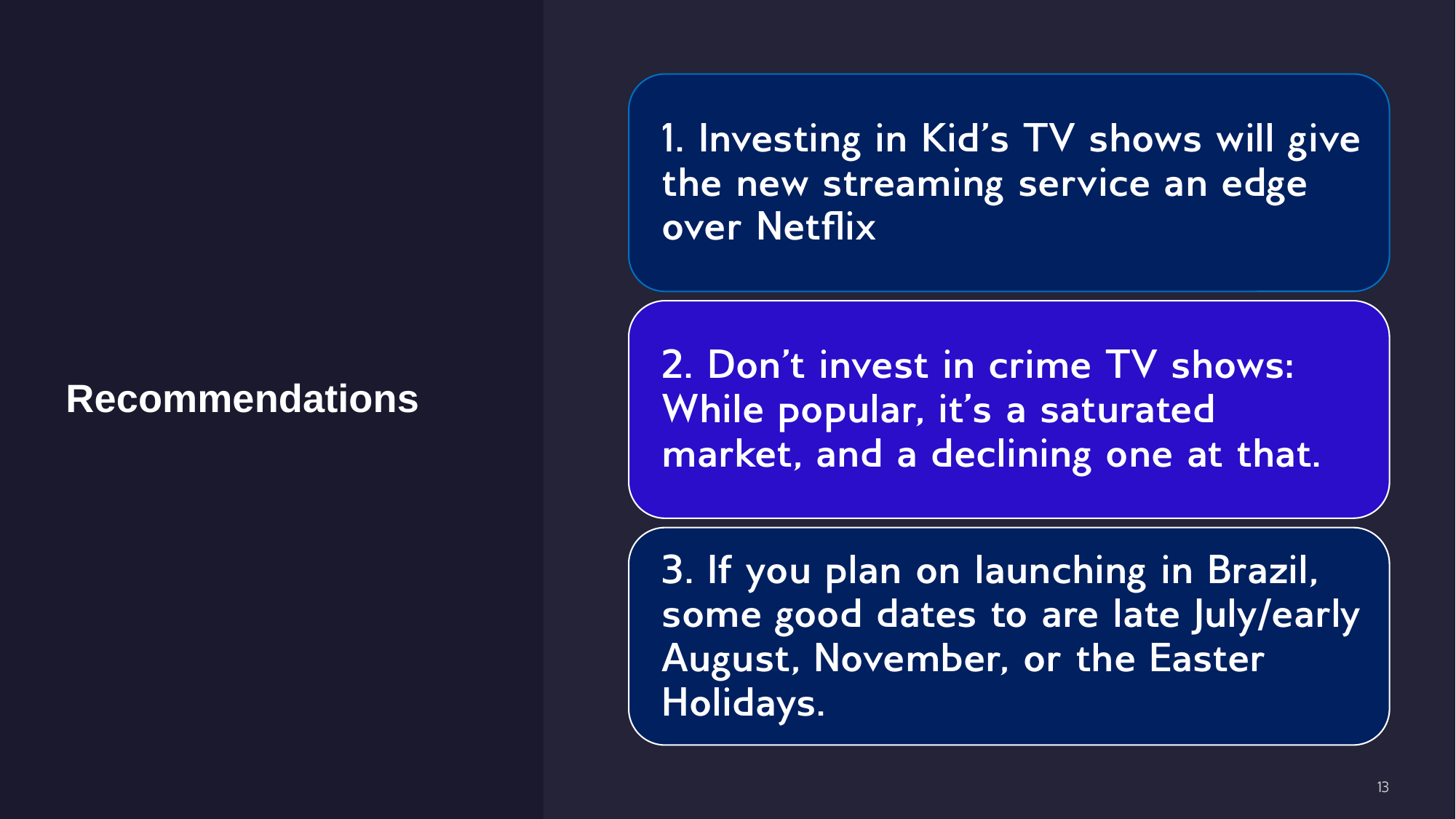

# Recommendations
1. Investing in Kid’s TV shows will give the new streaming service an edge over Netflix
2. Don’t invest in crime TV shows:  While popular, it’s a saturated market, and a declining one at that.
3. If you plan on launching in Brazil, some good dates to are late July/early August, November, or the Easter Holidays.

13